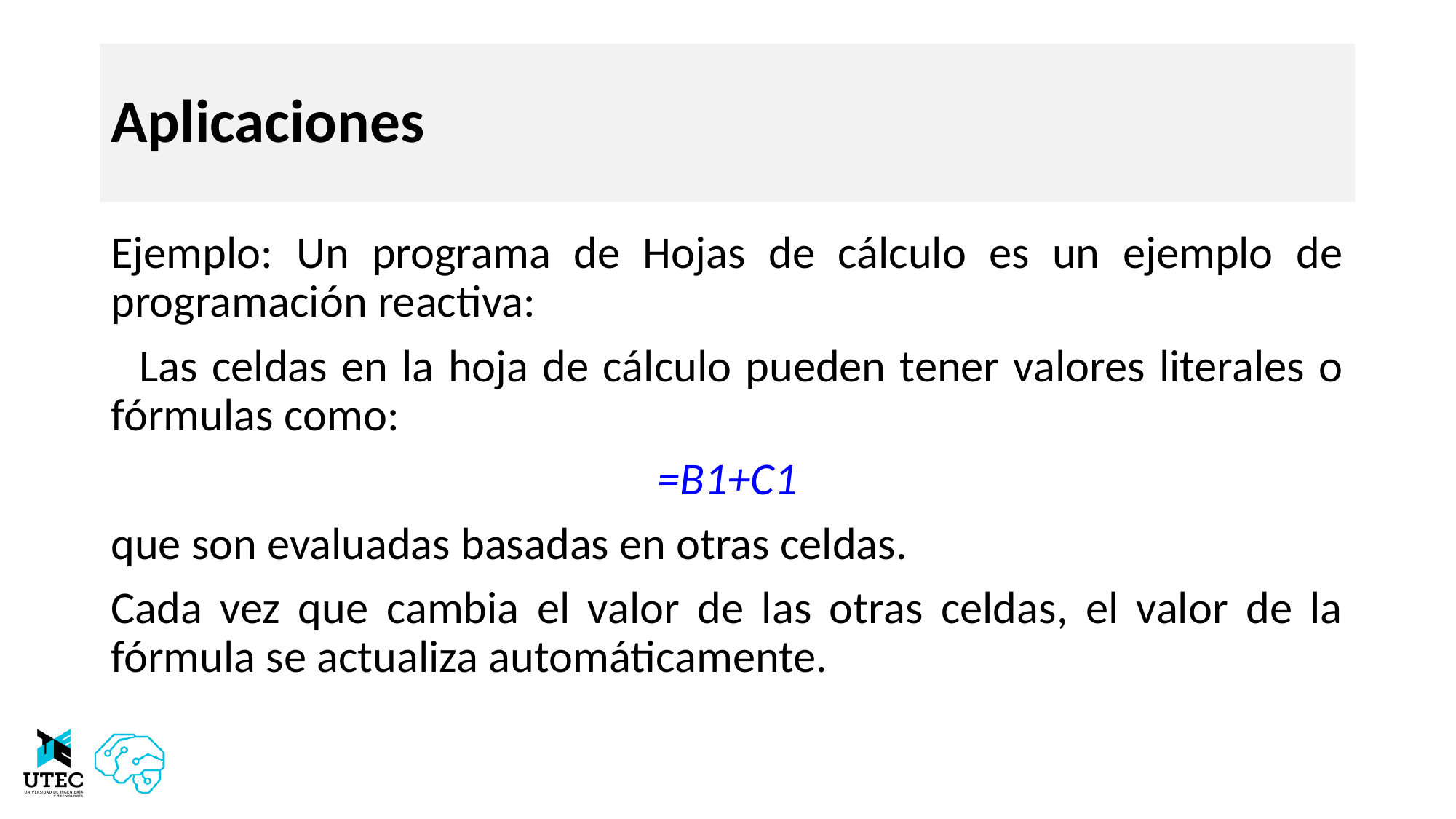

# Aplicaciones
Ejemplo: Un programa de Hojas de cálculo es un ejemplo de programación reactiva:
  Las celdas en la hoja de cálculo pueden tener valores literales o fórmulas como:
=B1+C1
que son evaluadas basadas en otras celdas.
Cada vez que cambia el valor de las otras celdas, el valor de la fórmula se actualiza automáticamente.